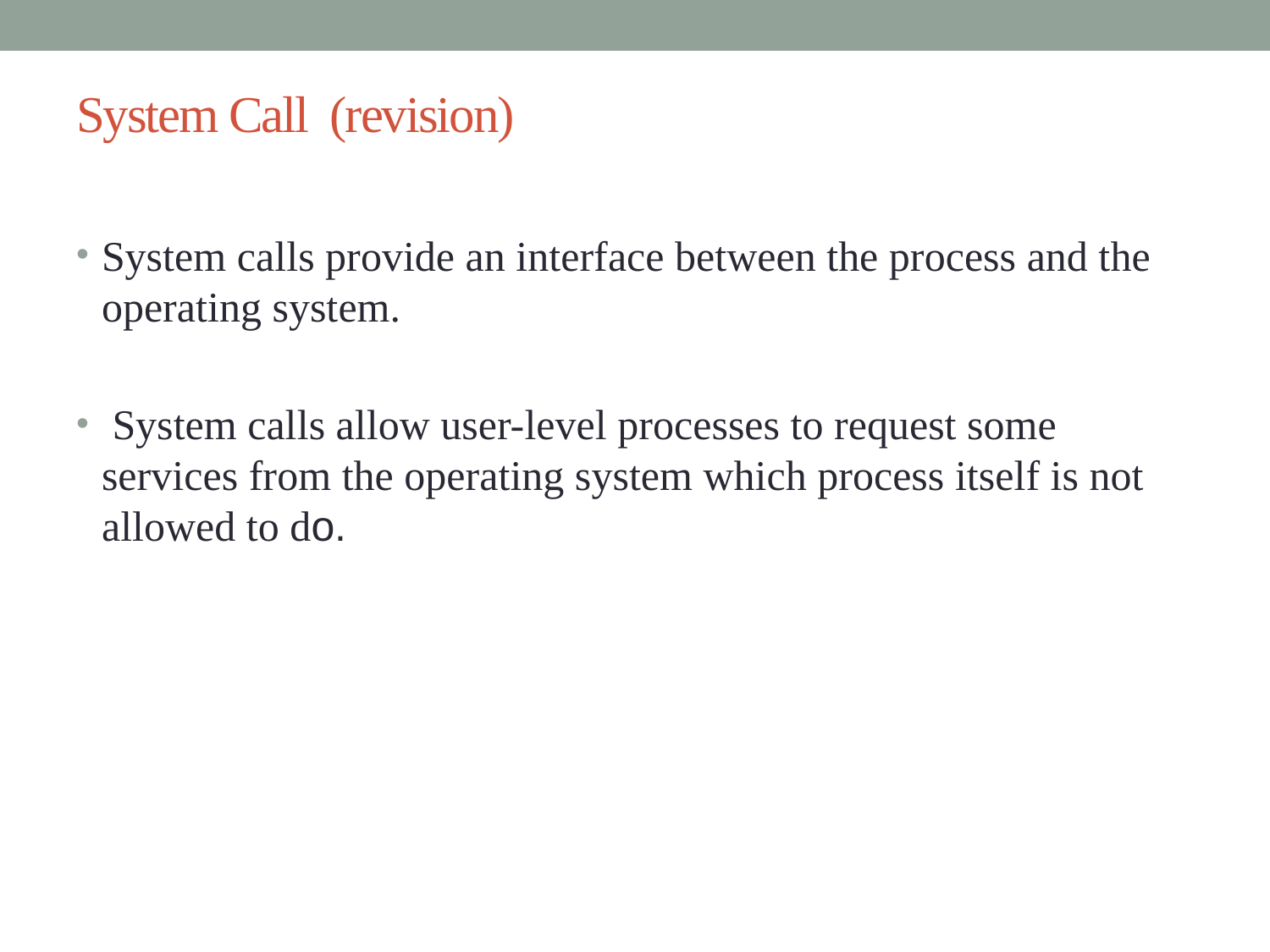

# System Call  (revision)
System calls provide an interface between the process and the operating system.

 System calls allow user-level processes to request some services from the operating system which process itself is not allowed to do.